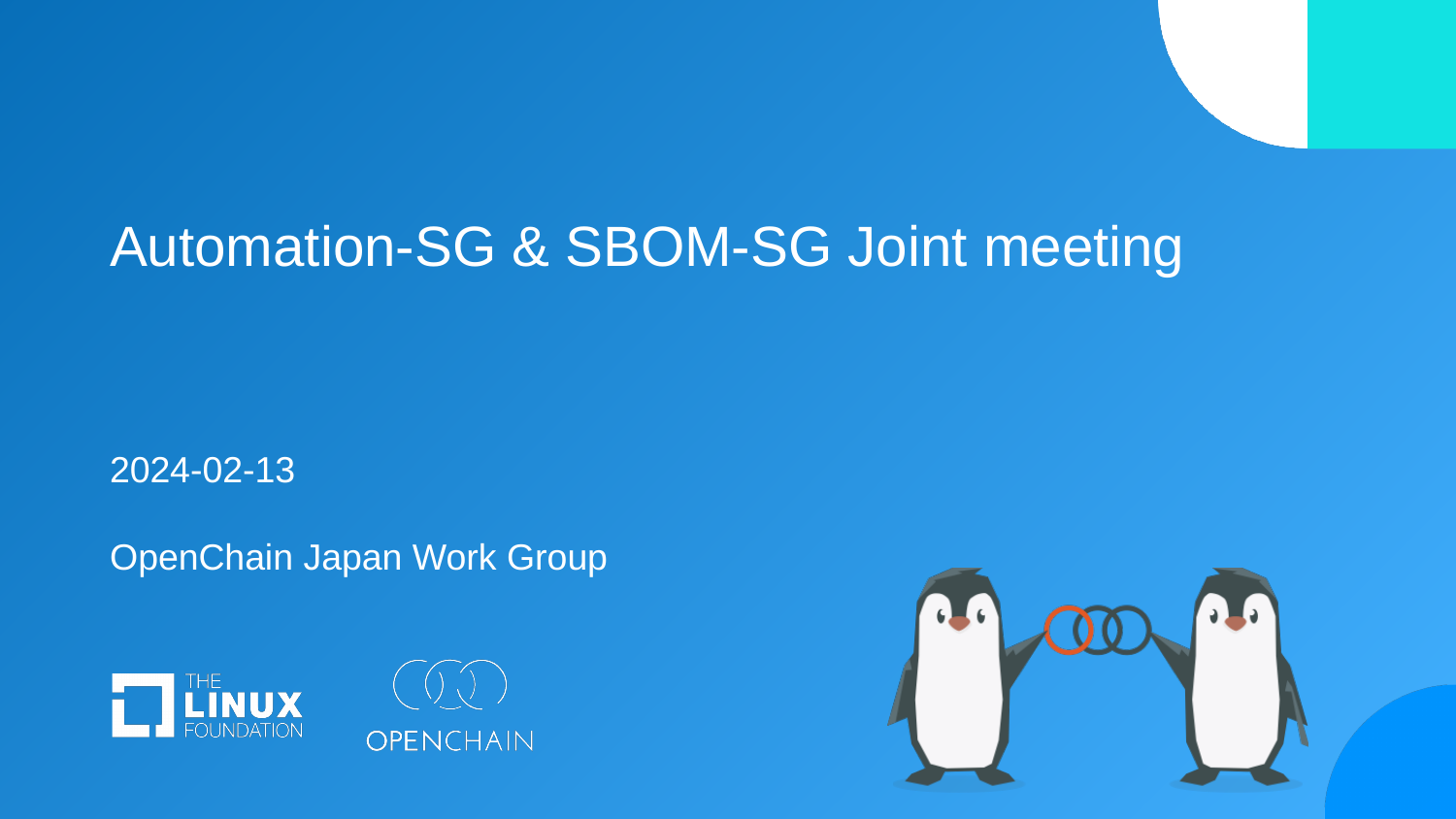

# Automation-SG & SBOM-SG Joint meeting
2024-02-13

OpenChain Japan Work Group